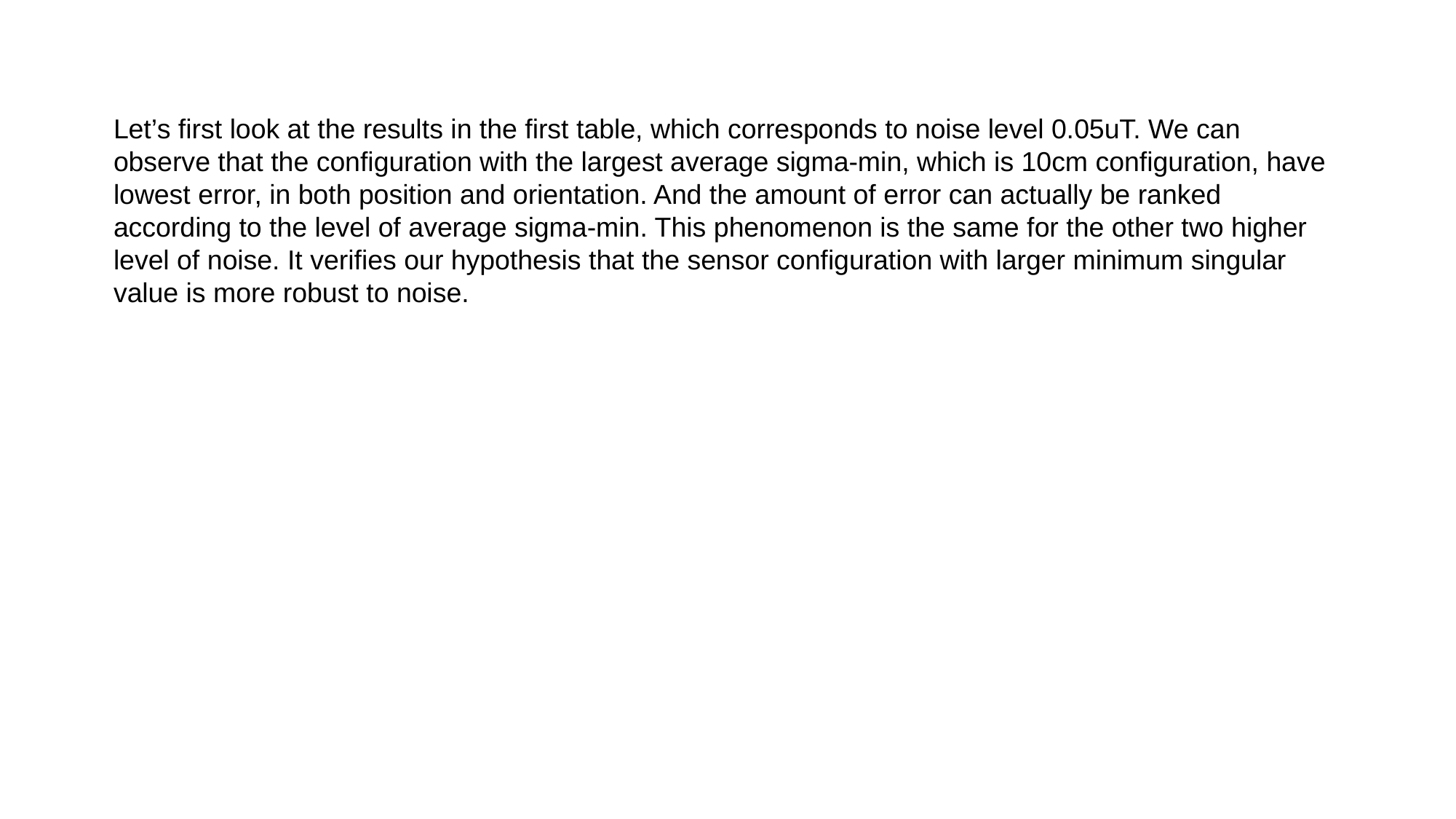

Let’s first look at the results in the first table, which corresponds to noise level 0.05uT. We can observe that the configuration with the largest average sigma-min, which is 10cm configuration, have lowest error, in both position and orientation. And the amount of error can actually be ranked according to the level of average sigma-min. This phenomenon is the same for the other two higher level of noise. It verifies our hypothesis that the sensor configuration with larger minimum singular value is more robust to noise.